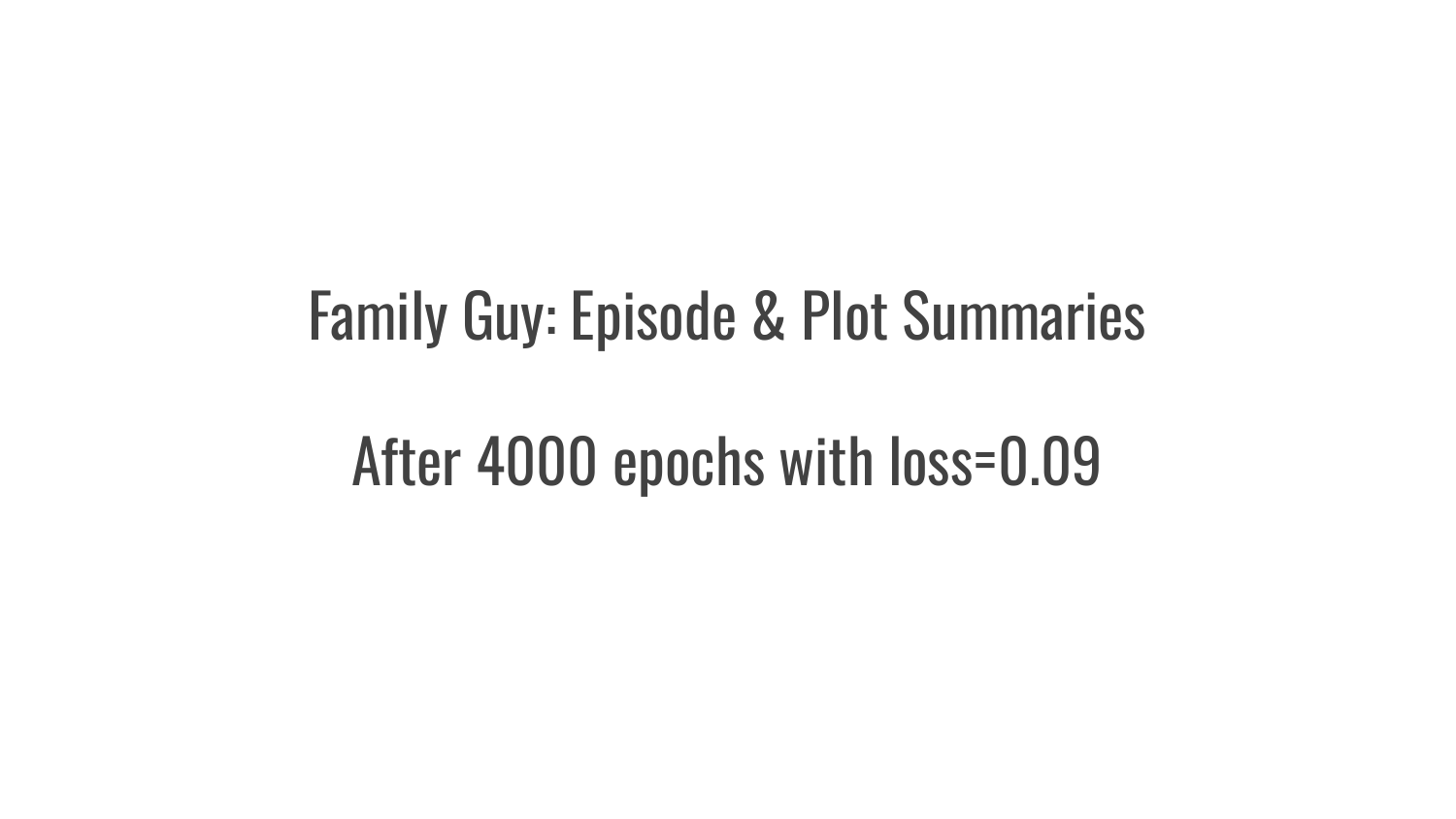

# Family Guy: Episode & Plot Summaries

After 4000 epochs with loss=0.09